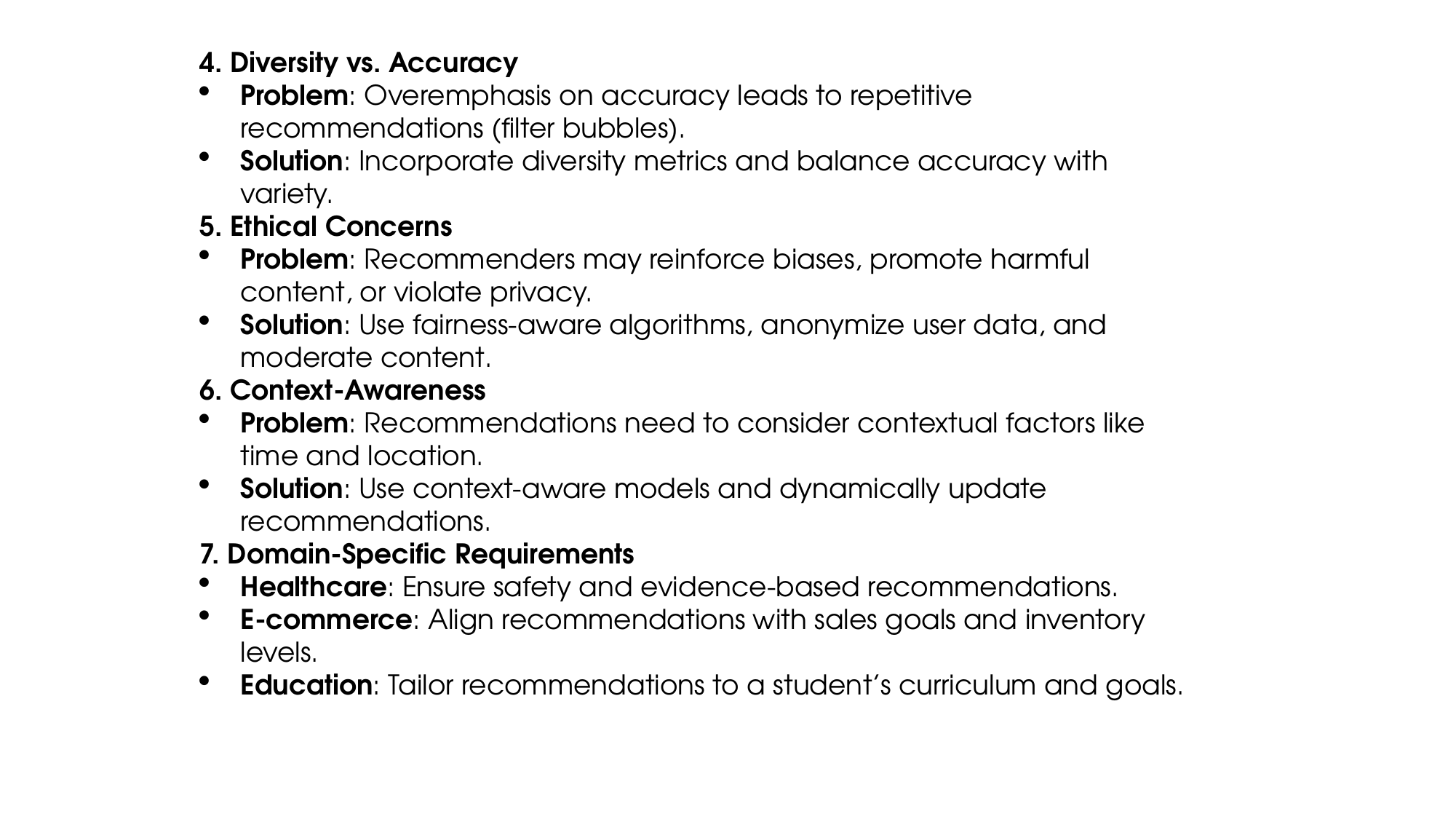

4. Diversity vs. Accuracy
Problem: Overemphasis on accuracy leads to repetitive recommendations (filter bubbles).
Solution: Incorporate diversity metrics and balance accuracy with variety.
5. Ethical Concerns
Problem: Recommenders may reinforce biases, promote harmful content, or violate privacy.
Solution: Use fairness-aware algorithms, anonymize user data, and moderate content.
6. Context-Awareness
Problem: Recommendations need to consider contextual factors like time and location.
Solution: Use context-aware models and dynamically update recommendations.
7. Domain-Specific Requirements
Healthcare: Ensure safety and evidence-based recommendations.
E-commerce: Align recommendations with sales goals and inventory levels.
Education: Tailor recommendations to a student’s curriculum and goals.